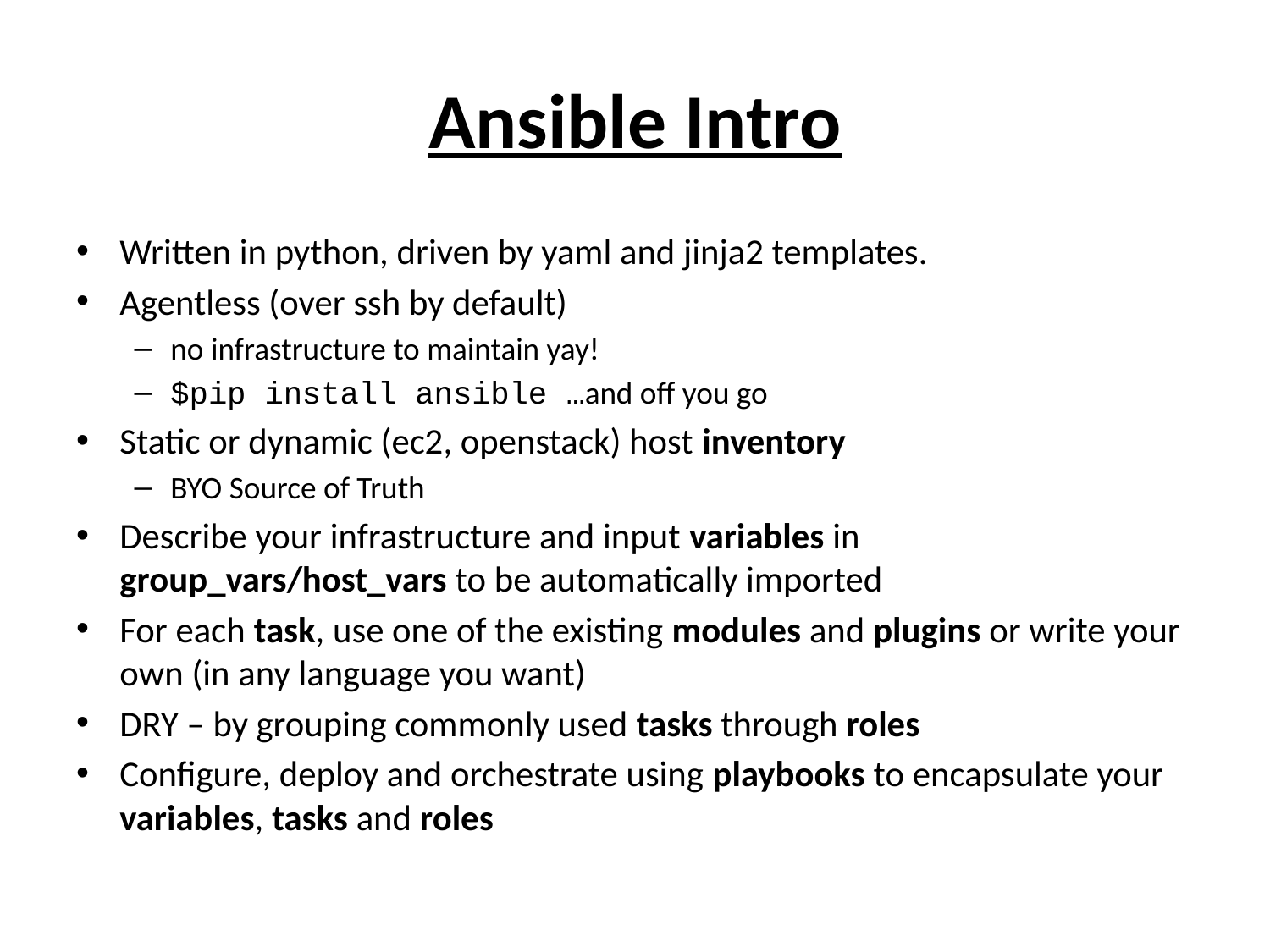

# Ansible Intro
Written in python, driven by yaml and jinja2 templates.
Agentless (over ssh by default)
no infrastructure to maintain yay!
$pip install ansible …and off you go
Static or dynamic (ec2, openstack) host inventory
BYO Source of Truth
Describe your infrastructure and input variables in group_vars/host_vars to be automatically imported
For each task, use one of the existing modules and plugins or write your own (in any language you want)
DRY – by grouping commonly used tasks through roles
Configure, deploy and orchestrate using playbooks to encapsulate your variables, tasks and roles